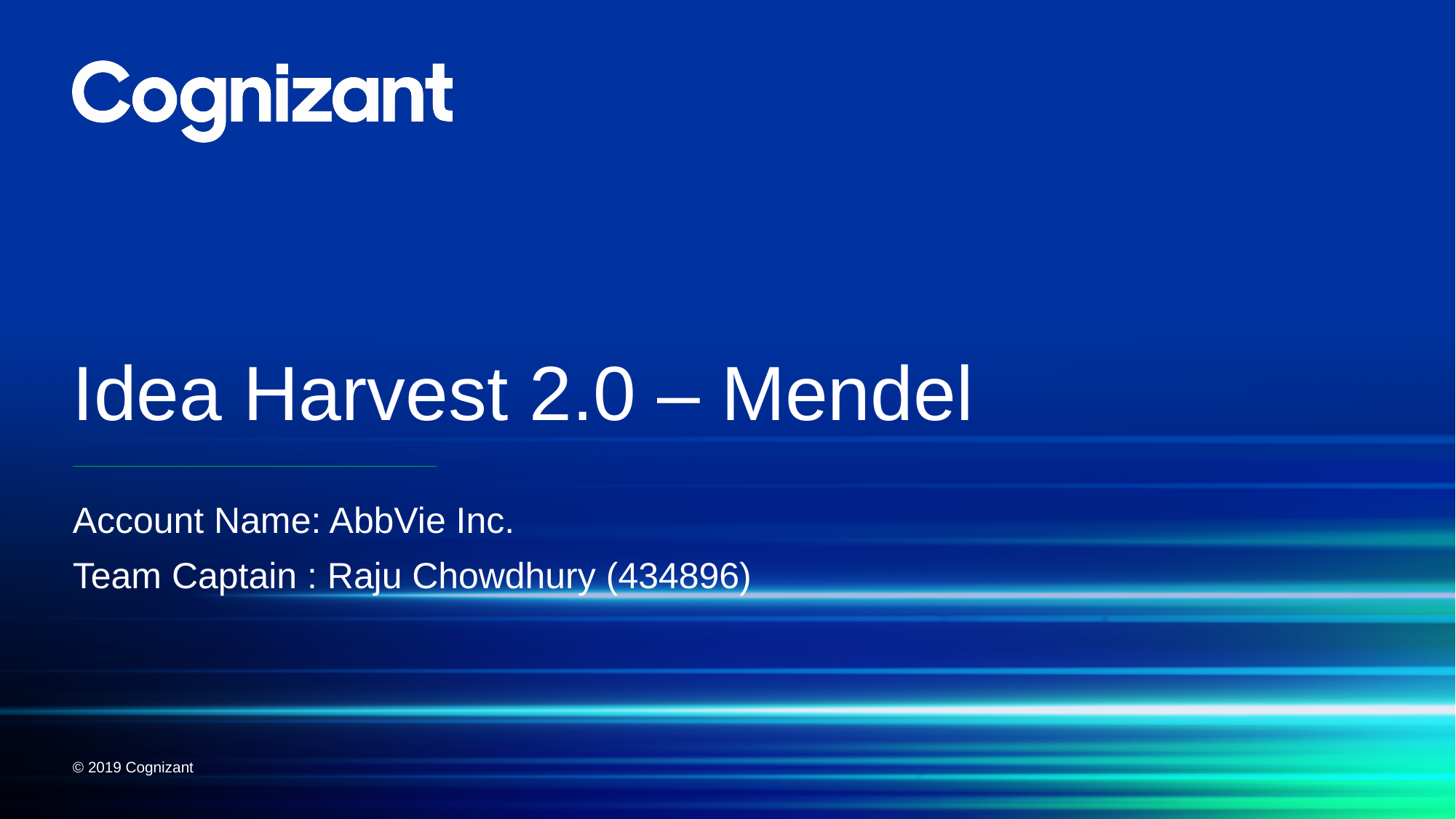

# Idea Harvest 2.0 – Mendel
Account Name: AbbVie Inc.
Team Captain : Raju Chowdhury (434896)
© 2019 Cognizant